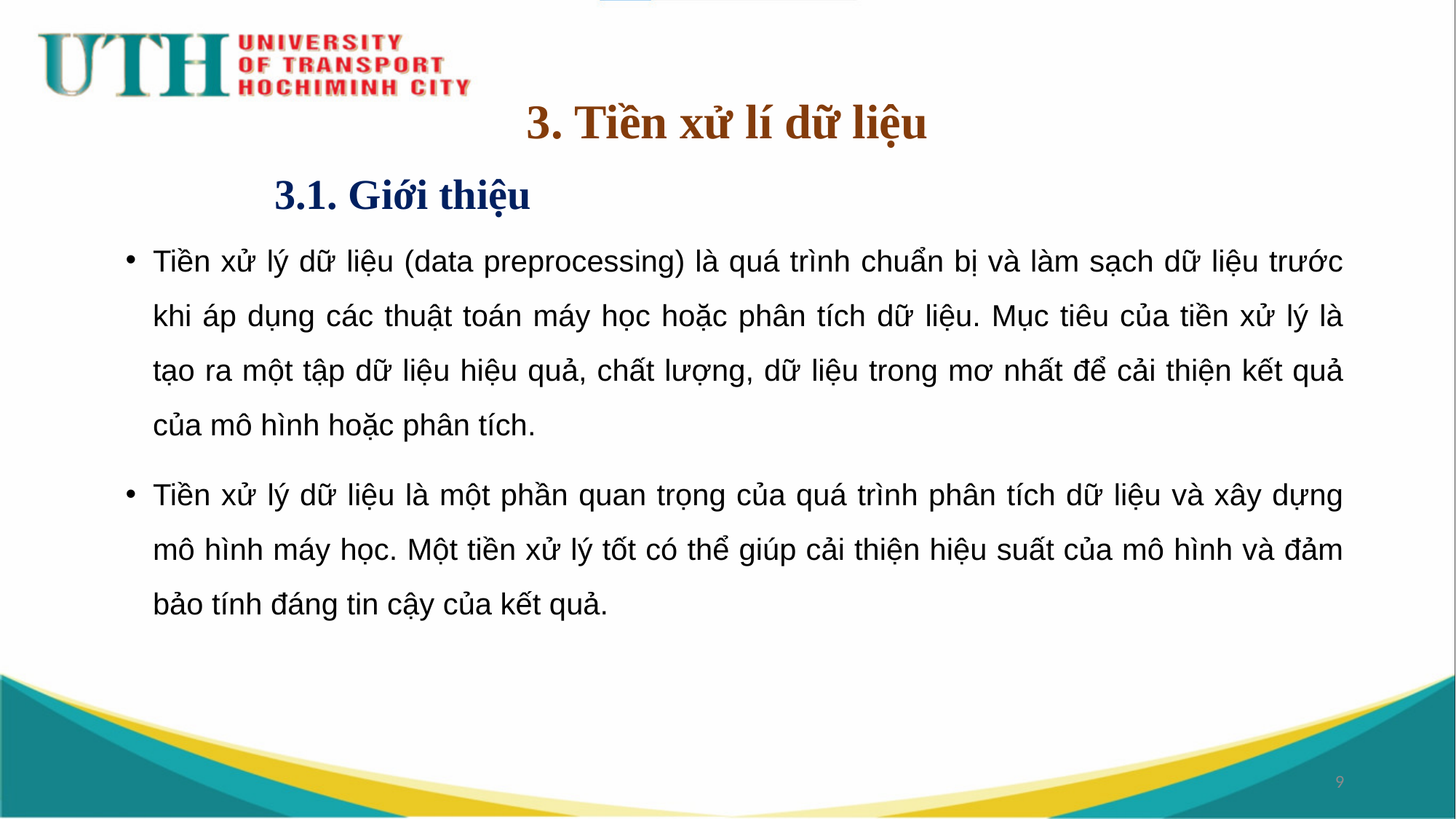

# 3. Tiền xử lí dữ liệu
 3.1. Giới thiệu
Tiền xử lý dữ liệu (data preprocessing) là quá trình chuẩn bị và làm sạch dữ liệu trước khi áp dụng các thuật toán máy học hoặc phân tích dữ liệu. Mục tiêu của tiền xử lý là tạo ra một tập dữ liệu hiệu quả, chất lượng, dữ liệu trong mơ nhất để cải thiện kết quả của mô hình hoặc phân tích.
Tiền xử lý dữ liệu là một phần quan trọng của quá trình phân tích dữ liệu và xây dựng mô hình máy học. Một tiền xử lý tốt có thể giúp cải thiện hiệu suất của mô hình và đảm bảo tính đáng tin cậy của kết quả.
9